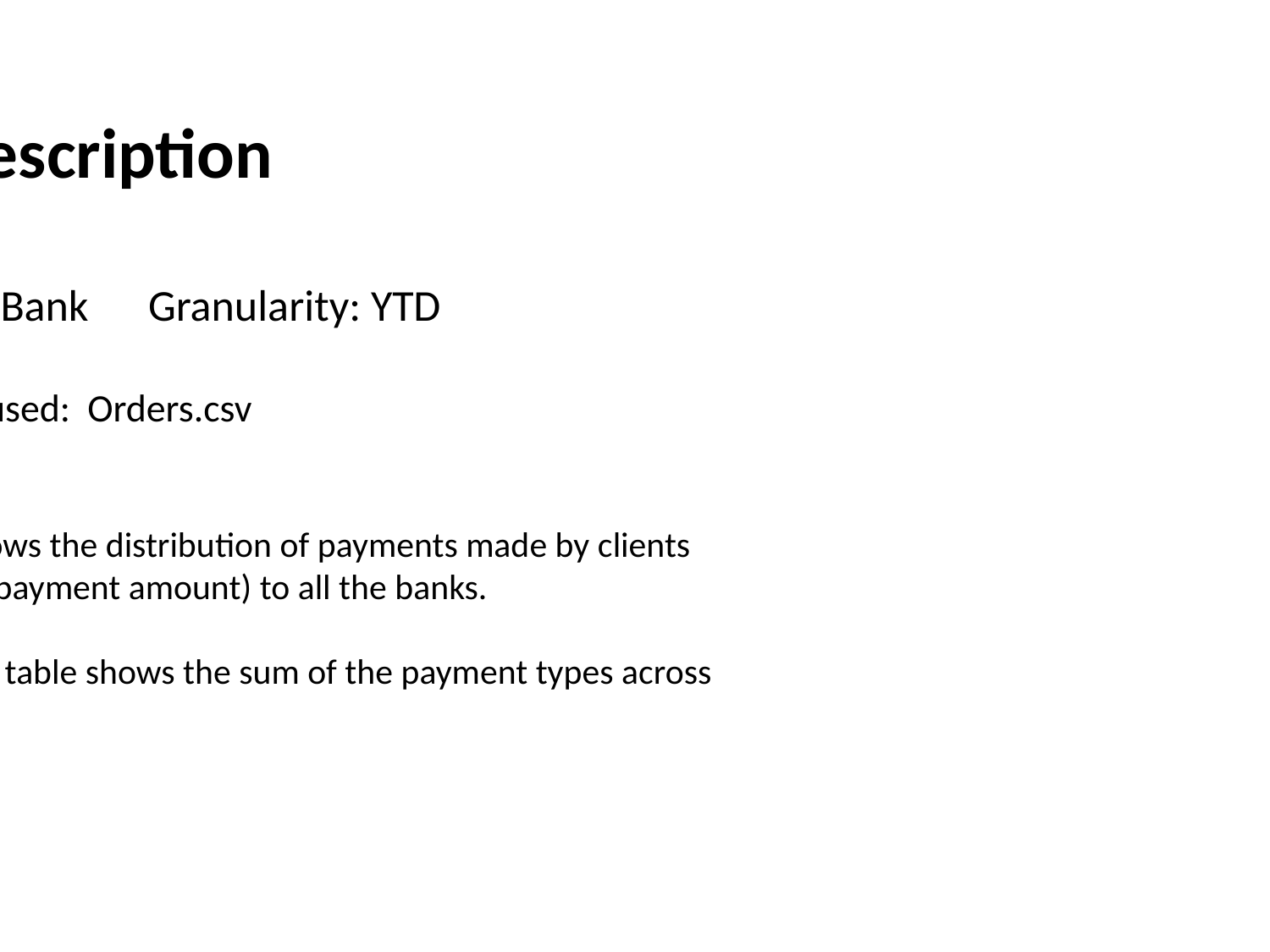

Description
            Dimension: Bank      Granularity: YTD
                           Data used:  Orders.csv
The following chart shows the distribution of payments made by clients
 (type of payment and payment amount) to all the banks.
And the corresponding table shows the sum of the payment types across
these banks